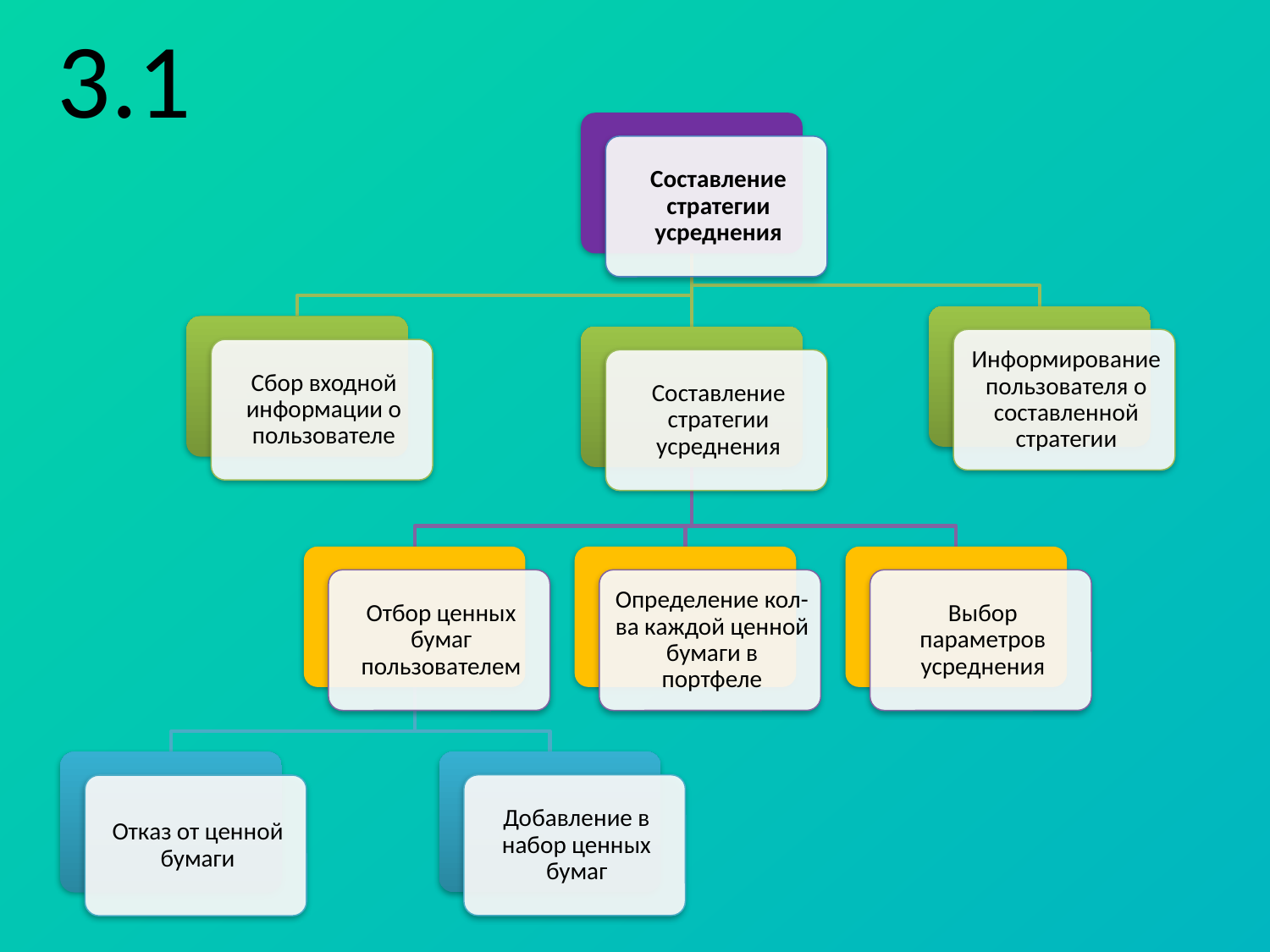

3.1
Составление стратегии усреднения
Сбор входной информации о пользователе
Составление стратегии усреднения
Отбор ценных бумаг пользователем
Отказ от ценной бумаги
Добавление в набор ценных бумаг
Определение кол-ва каждой ценной бумаги в портфеле
Выбор параметров усреднения
Информирование пользователя о составленной стратегии